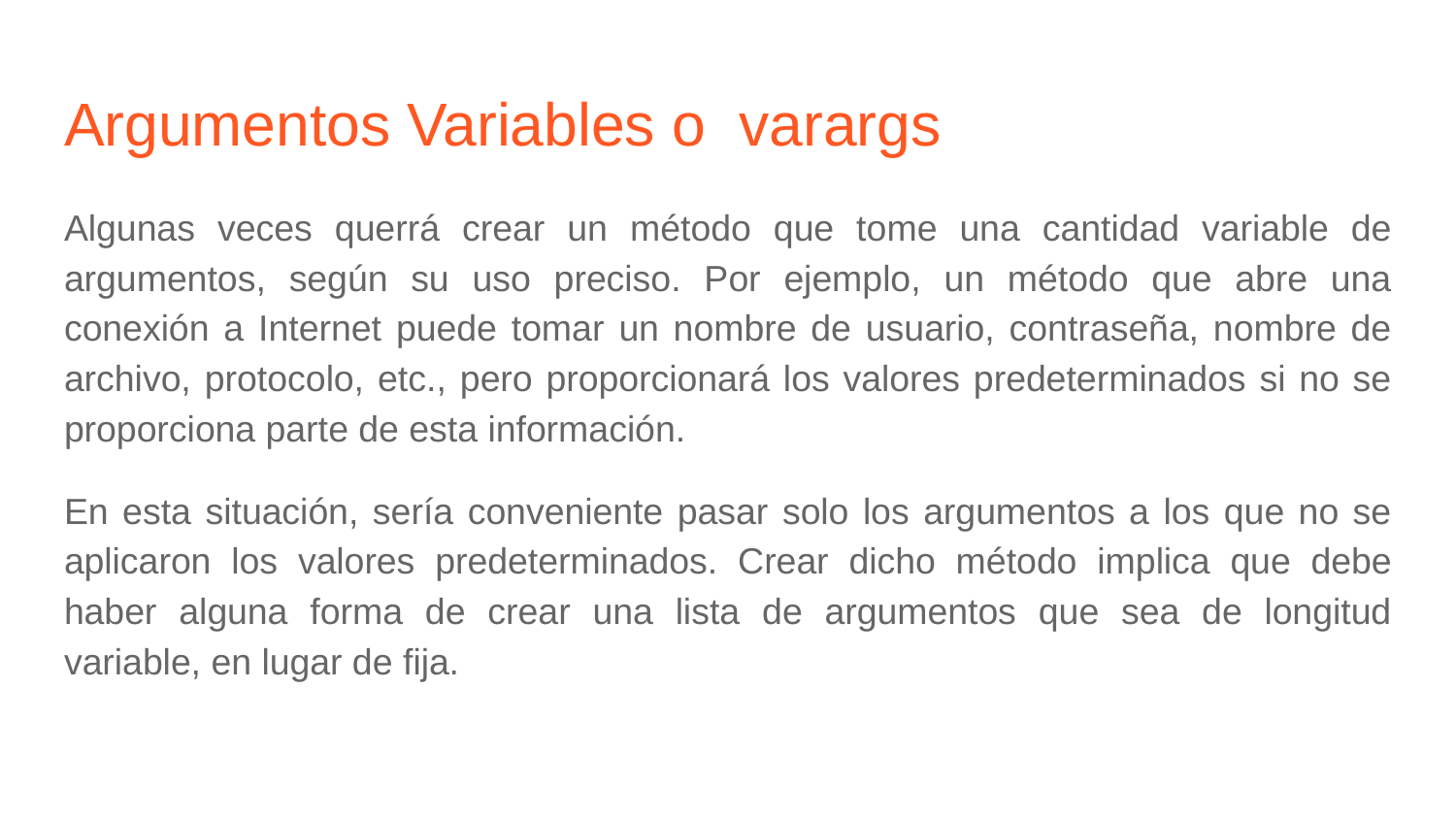

# Argumentos Variables o  varargs
Algunas veces querrá crear un método que tome una cantidad variable de argumentos, según su uso preciso. Por ejemplo, un método que abre una conexión a Internet puede tomar un nombre de usuario, contraseña, nombre de archivo, protocolo, etc., pero proporcionará los valores predeterminados si no se proporciona parte de esta información.
En esta situación, sería conveniente pasar solo los argumentos a los que no se aplicaron los valores predeterminados. Crear dicho método implica que debe haber alguna forma de crear una lista de argumentos que sea de longitud variable, en lugar de fija.